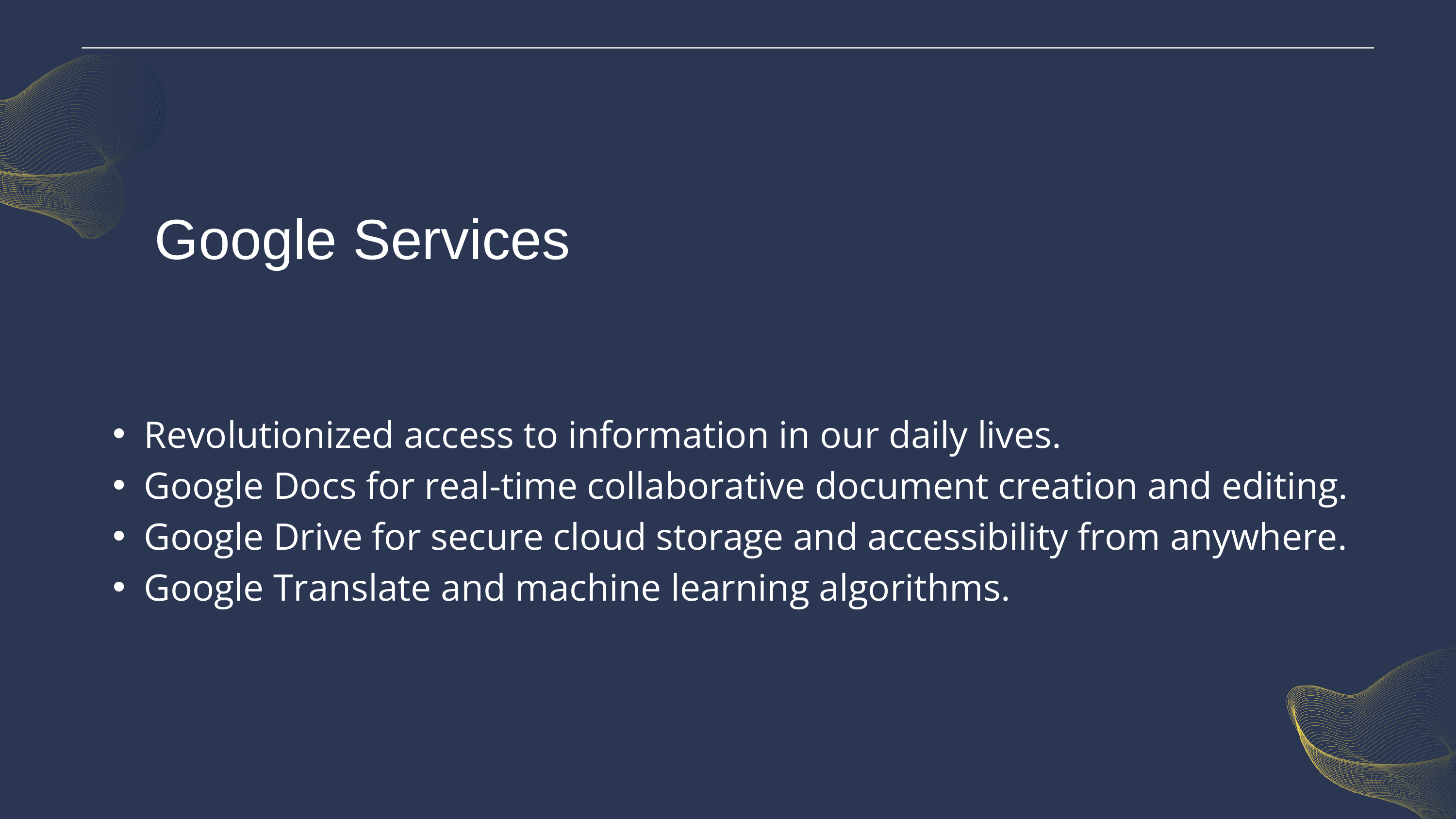

Google Services
Revolutionized access to information in our daily lives.
Google Docs for real-time collaborative document creation and editing.
Google Drive for secure cloud storage and accessibility from anywhere.
Google Translate and machine learning algorithms.